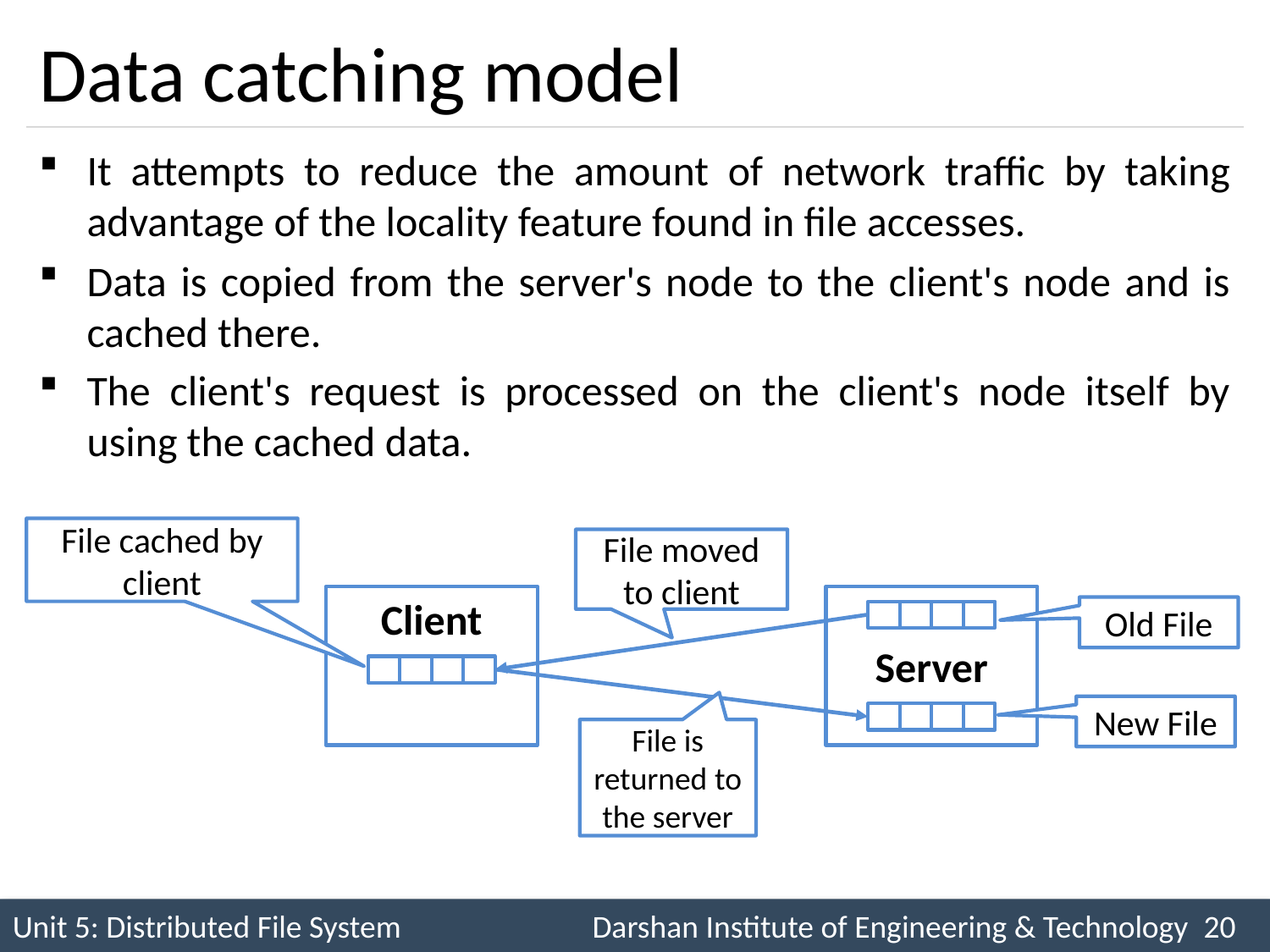

# Data catching model
It attempts to reduce the amount of network traffic by taking advantage of the locality feature found in file accesses.
Data is copied from the server's node to the client's node and is cached there.
The client's request is processed on the client's node itself by using the cached data.
File cached by client
File moved to client
Client
Server
Old File

New File

File is returned to the server